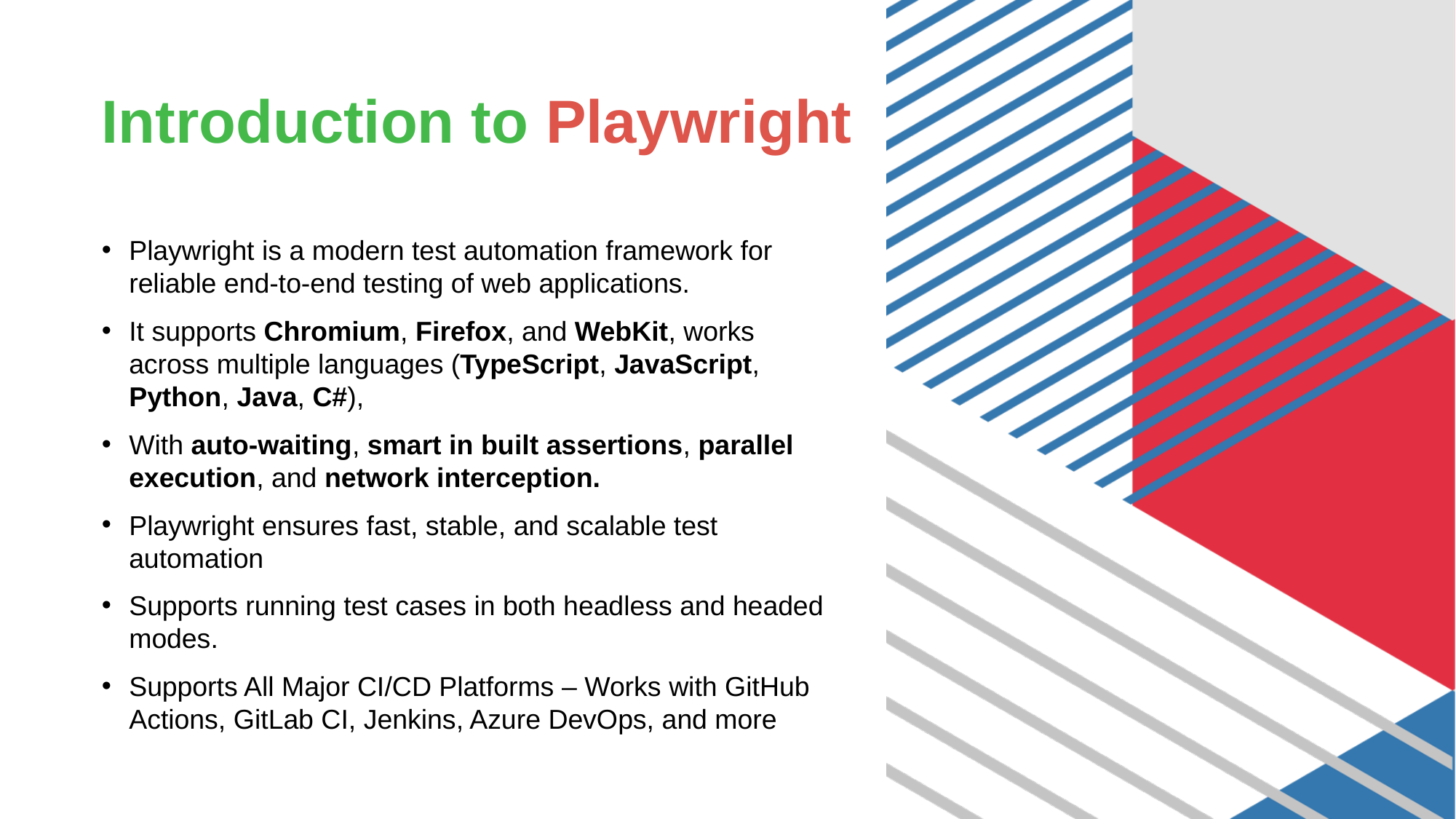

# Introduction to Playwright
Playwright is a modern test automation framework for reliable end-to-end testing of web applications.
It supports Chromium, Firefox, and WebKit, works across multiple languages (TypeScript, JavaScript, Python, Java, C#),
With auto-waiting, smart in built assertions, parallel execution, and network interception.
Playwright ensures fast, stable, and scalable test automation
Supports running test cases in both headless and headed modes.
Supports All Major CI/CD Platforms – Works with GitHub Actions, GitLab CI, Jenkins, Azure DevOps, and more